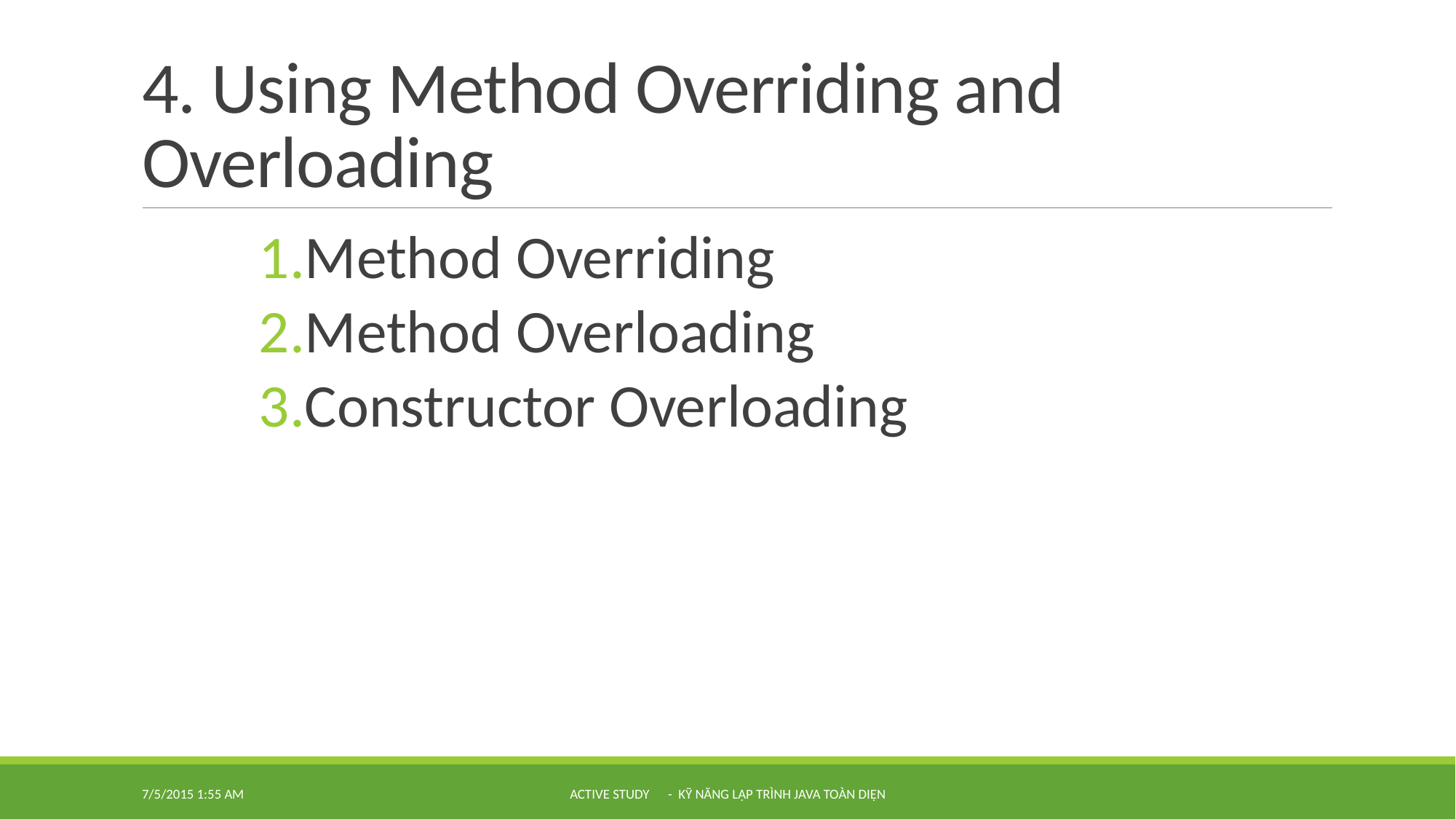

# 4. Using Method Overriding and Overloading
Method Overriding
Method Overloading
Constructor Overloading

7/5/2015 1:55 AM
Active Study      -  Kỹ năng lập trình Java toàn diện